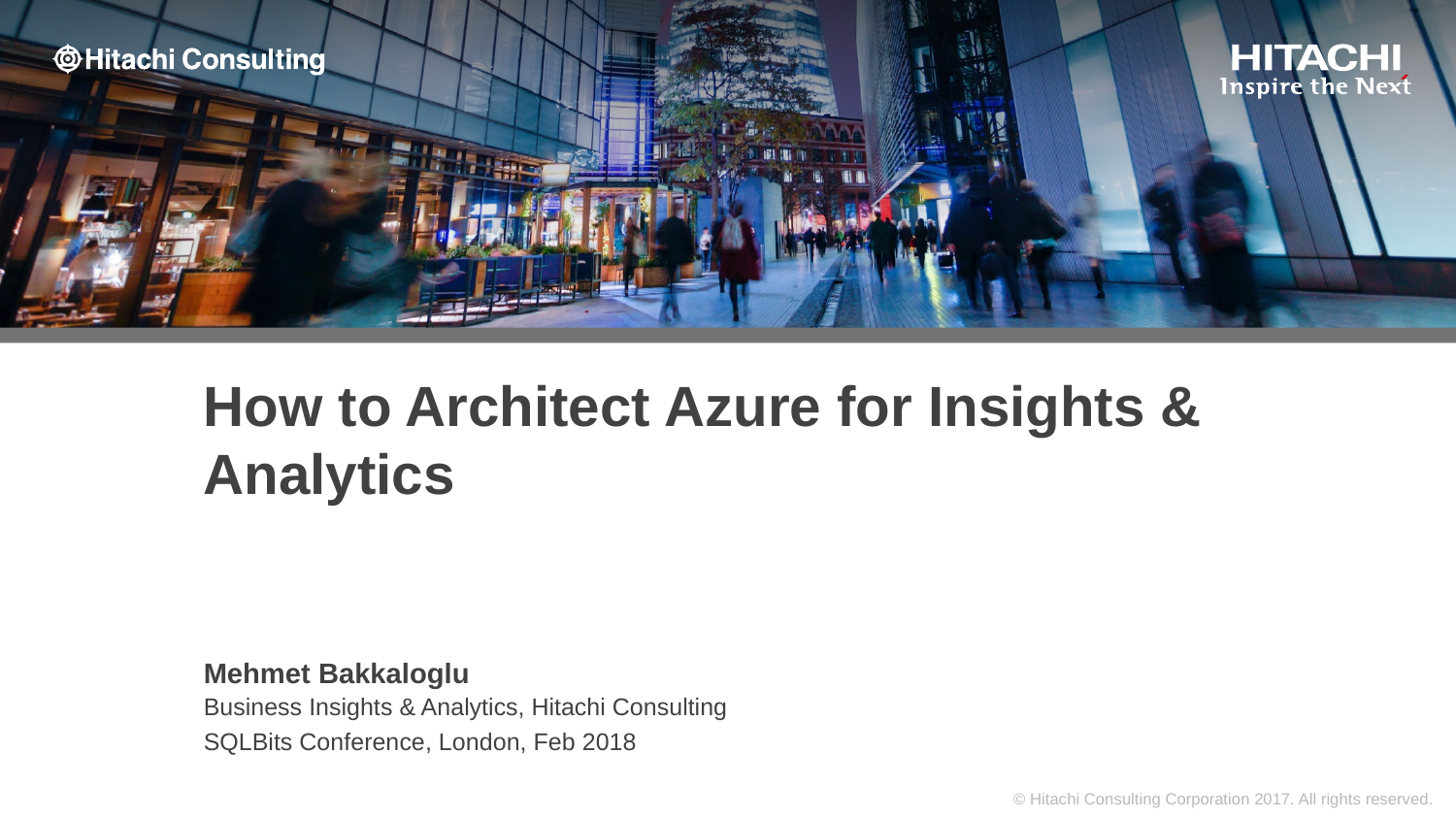

# How to Architect Azure for Insights & Analytics

Mehmet Bakkaloglu
Business Insights & Analytics, Hitachi Consulting
SQLBits Conference, London, Feb 2018